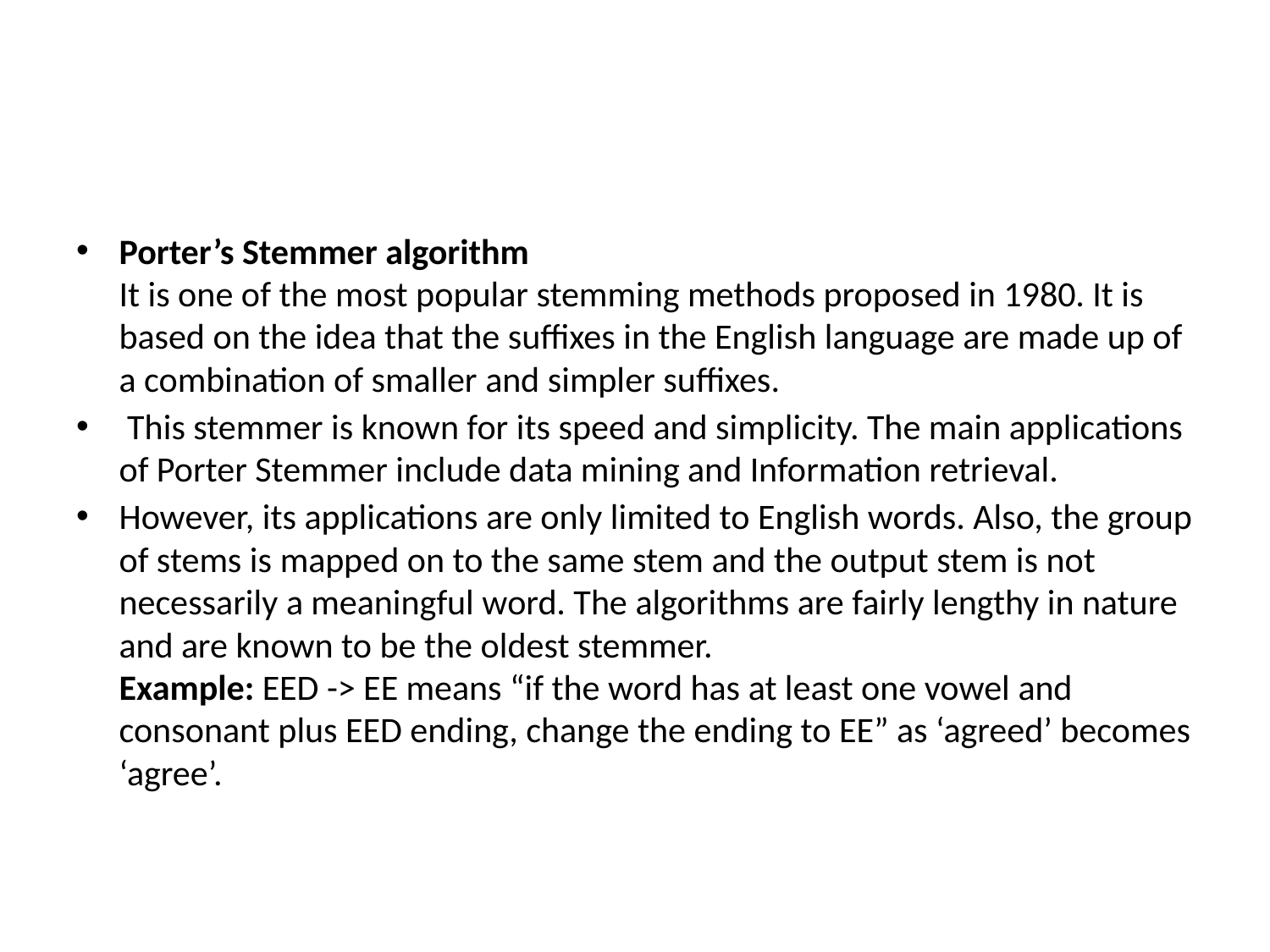

#
Porter’s Stemmer algorithm 
It is one of the most popular stemming methods proposed in 1980. It is based on the idea that the suffixes in the English language are made up of a combination of smaller and simpler suffixes.
 This stemmer is known for its speed and simplicity. The main applications of Porter Stemmer include data mining and Information retrieval.
However, its applications are only limited to English words. Also, the group of stems is mapped on to the same stem and the output stem is not necessarily a meaningful word. The algorithms are fairly lengthy in nature and are known to be the oldest stemmer.
Example: EED -> EE means “if the word has at least one vowel and consonant plus EED ending, change the ending to EE” as ‘agreed’ becomes ‘agree’.